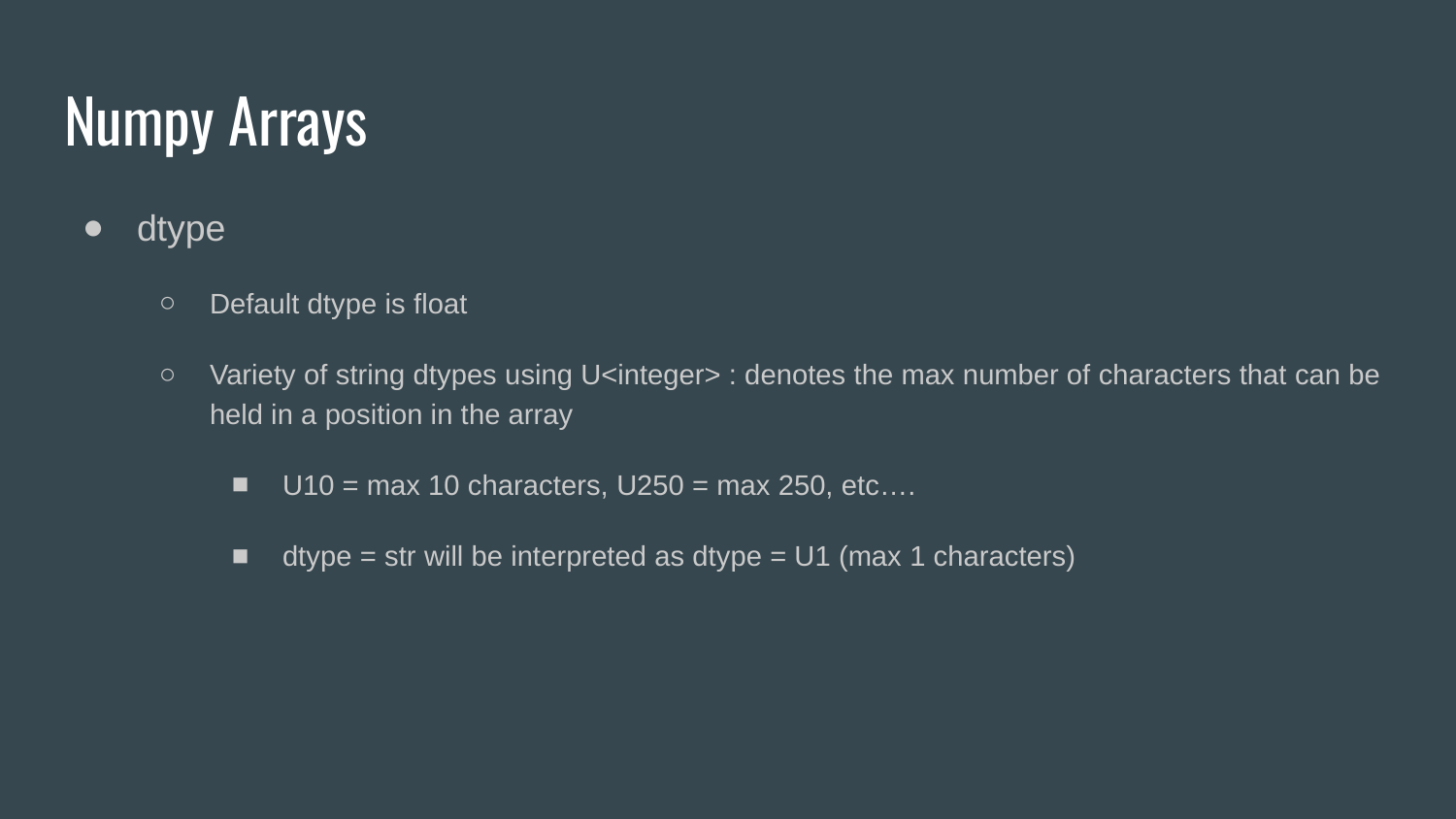

# Numpy Arrays
dtype
Default dtype is float
Variety of string dtypes using U<integer> : denotes the max number of characters that can be held in a position in the array
U10 = max 10 characters, U250 = max 250, etc….
dtype = str will be interpreted as dtype = U1 (max 1 characters)